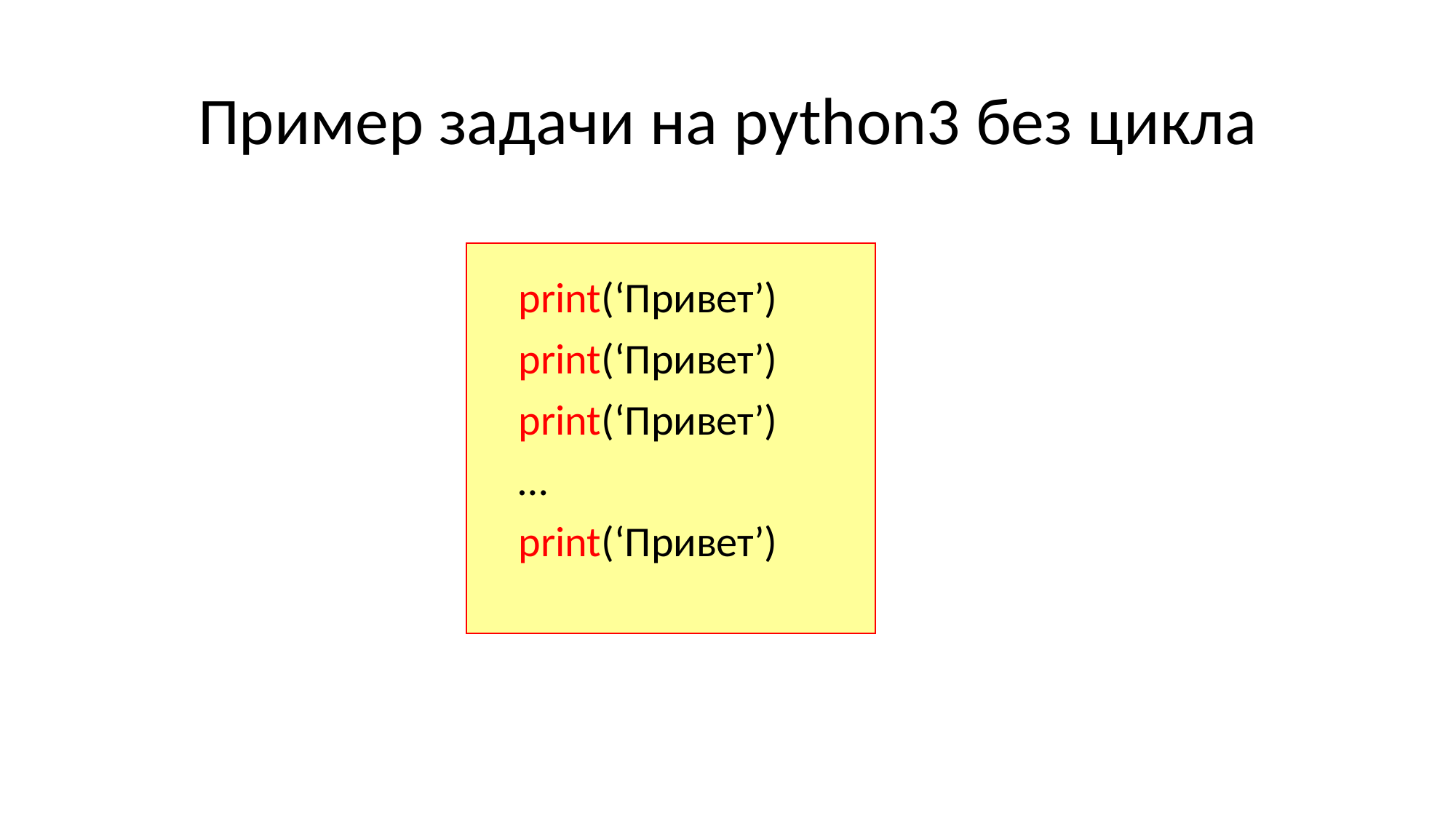

# Пример задачи на python3 без цикла

print(‘Привет’)
print(‘Привет’)
print(‘Привет’)
…
print(‘Привет’)